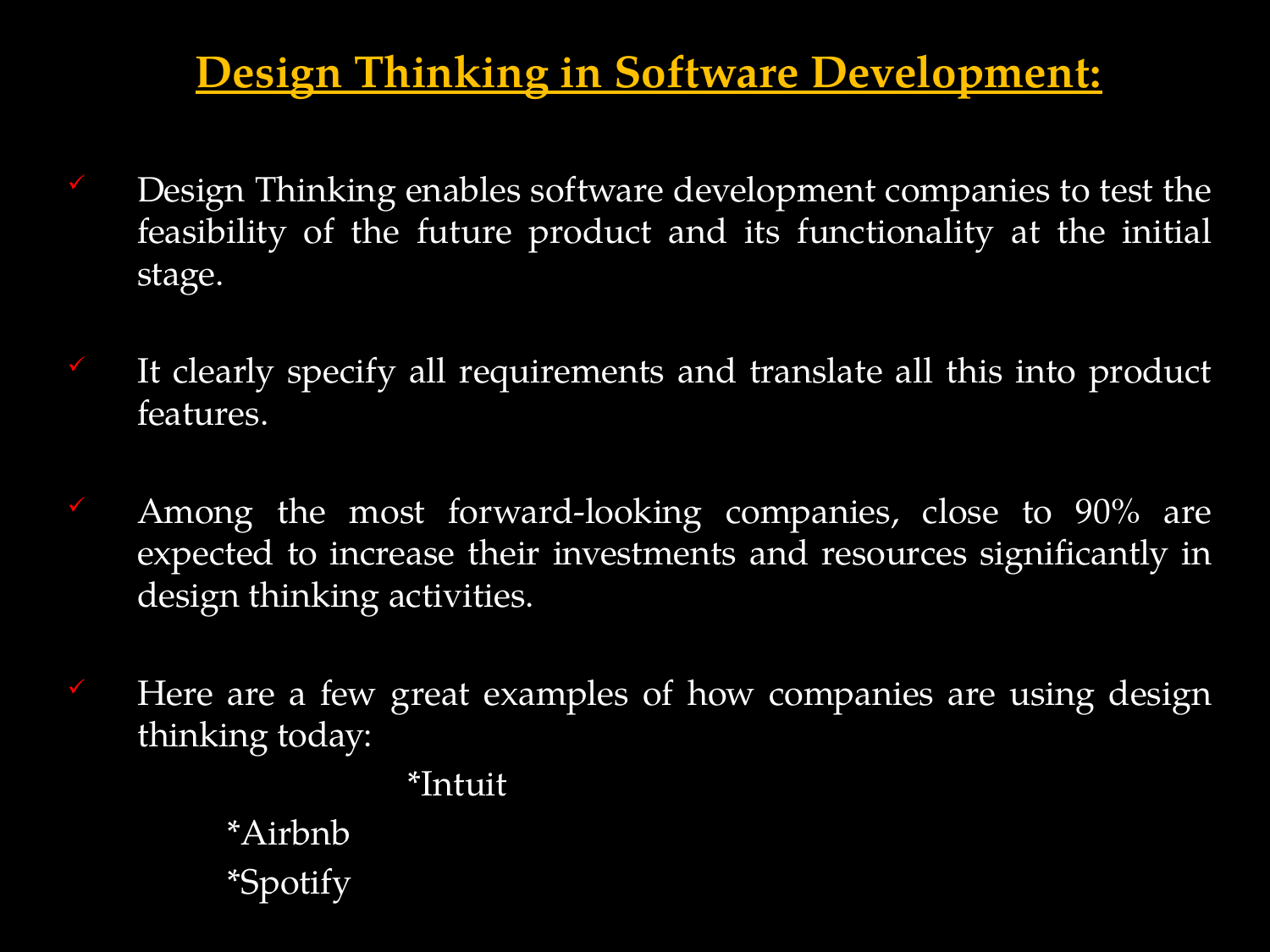

Design Thinking in Software Development:

Design Thinking enables software development companies to test the feasibility of the future product and its functionality at the initial stage.

It clearly specify all requirements and translate all this into product features.

Among the most forward-looking companies, close to 90% are expected to increase their investments and resources significantly in design thinking activities.

Here are a few great examples of how companies are using design thinking today:
                            		*Intuit
			    		*Airbnb
			    		*Spotify